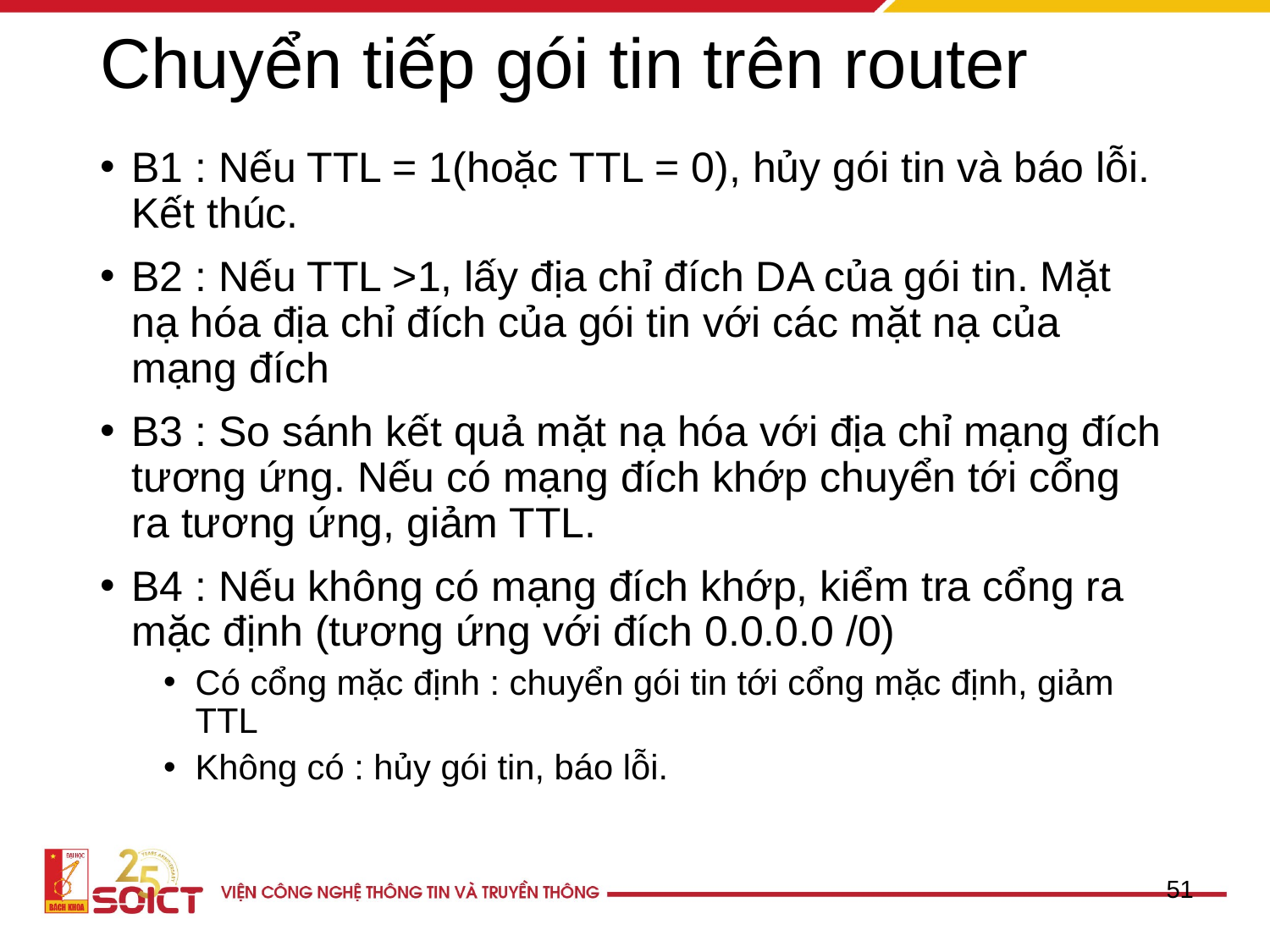

# Chuyển tiếp gói tin trên router
B1 : Nếu TTL = 1(hoặc TTL = 0), hủy gói tin và báo lỗi. Kết thúc.
B2 : Nếu TTL >1, lấy địa chỉ đích DA của gói tin. Mặt nạ hóa địa chỉ đích của gói tin với các mặt nạ của mạng đích
B3 : So sánh kết quả mặt nạ hóa với địa chỉ mạng đích tương ứng. Nếu có mạng đích khớp chuyển tới cổng ra tương ứng, giảm TTL.
B4 : Nếu không có mạng đích khớp, kiểm tra cổng ra mặc định (tương ứng với đích 0.0.0.0 /0)
Có cổng mặc định : chuyển gói tin tới cổng mặc định, giảm TTL
Không có : hủy gói tin, báo lỗi.

51